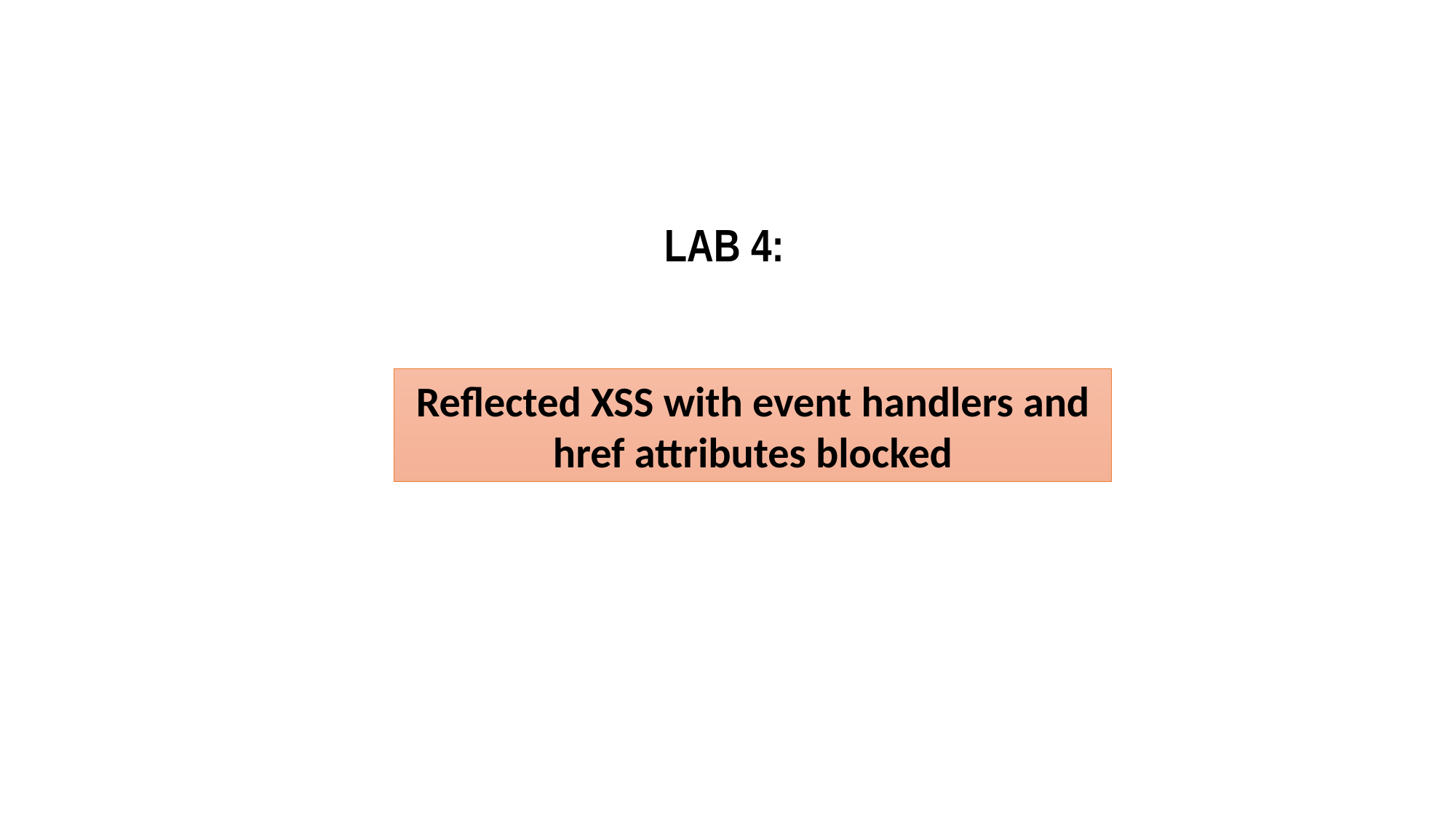

LAB 4:
Reflected XSS with event handlers and href attributes blocked